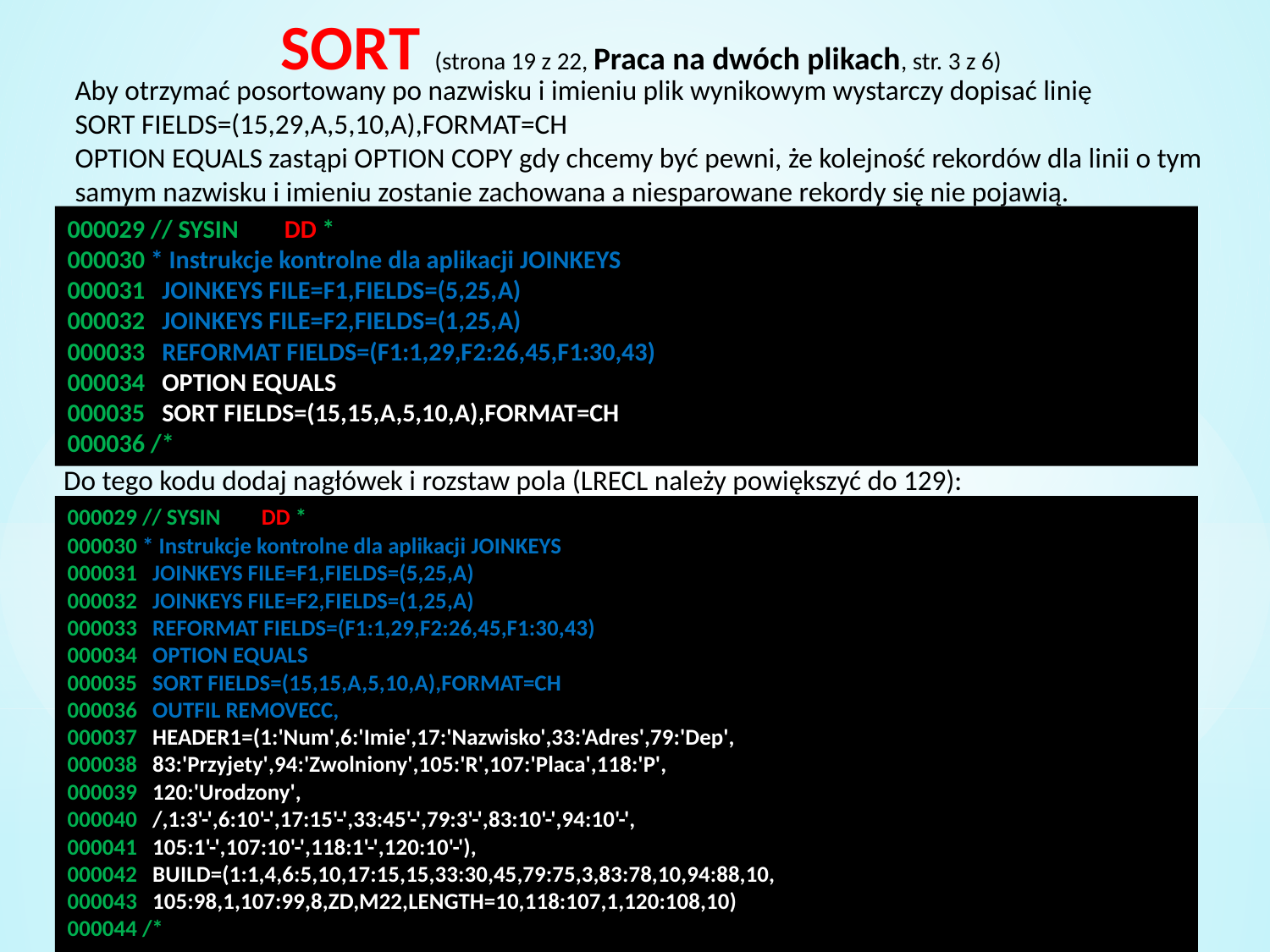

SORT (strona 19 z 22, Praca na dwóch plikach, str. 3 z 6)
Aby otrzymać posortowany po nazwisku i imieniu plik wynikowym wystarczy dopisać linię
SORT FIELDS=(15,29,A,5,10,A),FORMAT=CH
OPTION EQUALS zastąpi OPTION COPY gdy chcemy być pewni, że kolejność rekordów dla linii o tym samym nazwisku i imieniu zostanie zachowana a niesparowane rekordy się nie pojawią.
000029 // SYSIN        DD *
000030 * Instrukcje kontrolne dla aplikacji JOINKEYS
000031   JOINKEYS FILE=F1,FIELDS=(5,25,A)
000032   JOINKEYS FILE=F2,FIELDS=(1,25,A)
000033   REFORMAT FIELDS=(F1:1,29,F2:26,45,F1:30,43)
000034   OPTION EQUALS
000035   SORT FIELDS=(15,15,A,5,10,A),FORMAT=CH
000036 /*
Do tego kodu dodaj nagłówek i rozstaw pola (LRECL należy powiększyć do 129):
000029 // SYSIN        DD *
000030 * Instrukcje kontrolne dla aplikacji JOINKEYS
000031   JOINKEYS FILE=F1,FIELDS=(5,25,A)
000032   JOINKEYS FILE=F2,FIELDS=(1,25,A)
000033   REFORMAT FIELDS=(F1:1,29,F2:26,45,F1:30,43)
000034   OPTION EQUALS
000035   SORT FIELDS=(15,15,A,5,10,A),FORMAT=CH
000036   OUTFIL REMOVECC,
000037   HEADER1=(1:'Num',6:'Imie',17:'Nazwisko',33:'Adres',79:'Dep',
000038   83:'Przyjety',94:'Zwolniony',105:'R',107:'Placa',118:'P',
000039   120:'Urodzony',
000040   /,1:3'-',6:10'-',17:15'-',33:45'-',79:3'-',83:10'-',94:10'-',
000041   105:1'-',107:10'-',118:1'-',120:10'-'),
000042   BUILD=(1:1,4,6:5,10,17:15,15,33:30,45,79:75,3,83:78,10,94:88,10,
000043   105:98,1,107:99,8,ZD,M22,LENGTH=10,118:107,1,120:108,10)
000044 /*